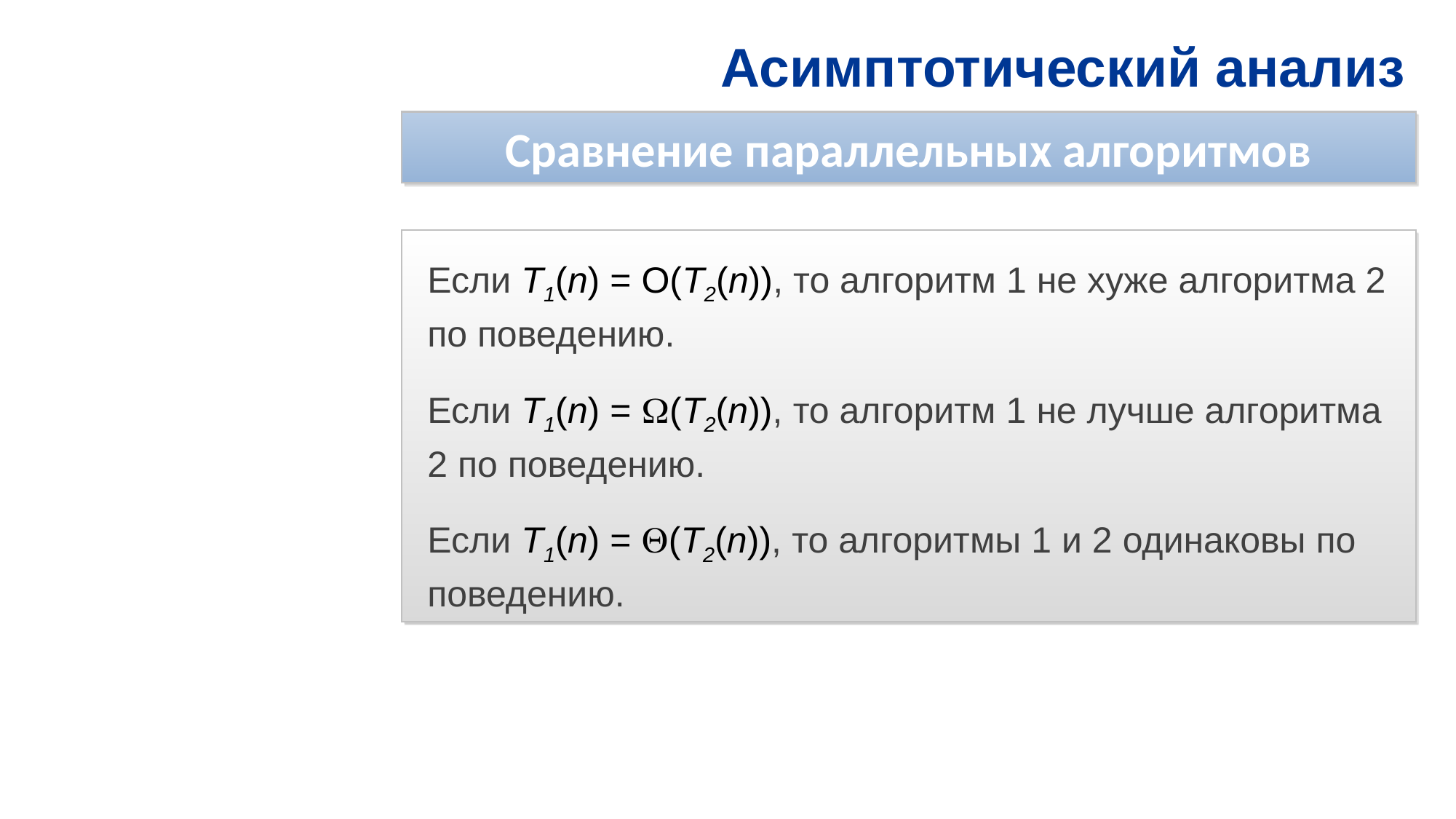

# Асимптотический анализ
Сравнение параллельных алгоритмов
Если T1(n) = O(T2(n)), то алгоритм 1 не хуже алгоритма 2 по поведению.
Если T1(n) = Ω(T2(n)), то алгоритм 1 не лучше алгоритма 2 по поведению.
Если T1(n) = Θ(T2(n)), то алгоритмы 1 и 2 одинаковы по поведению.